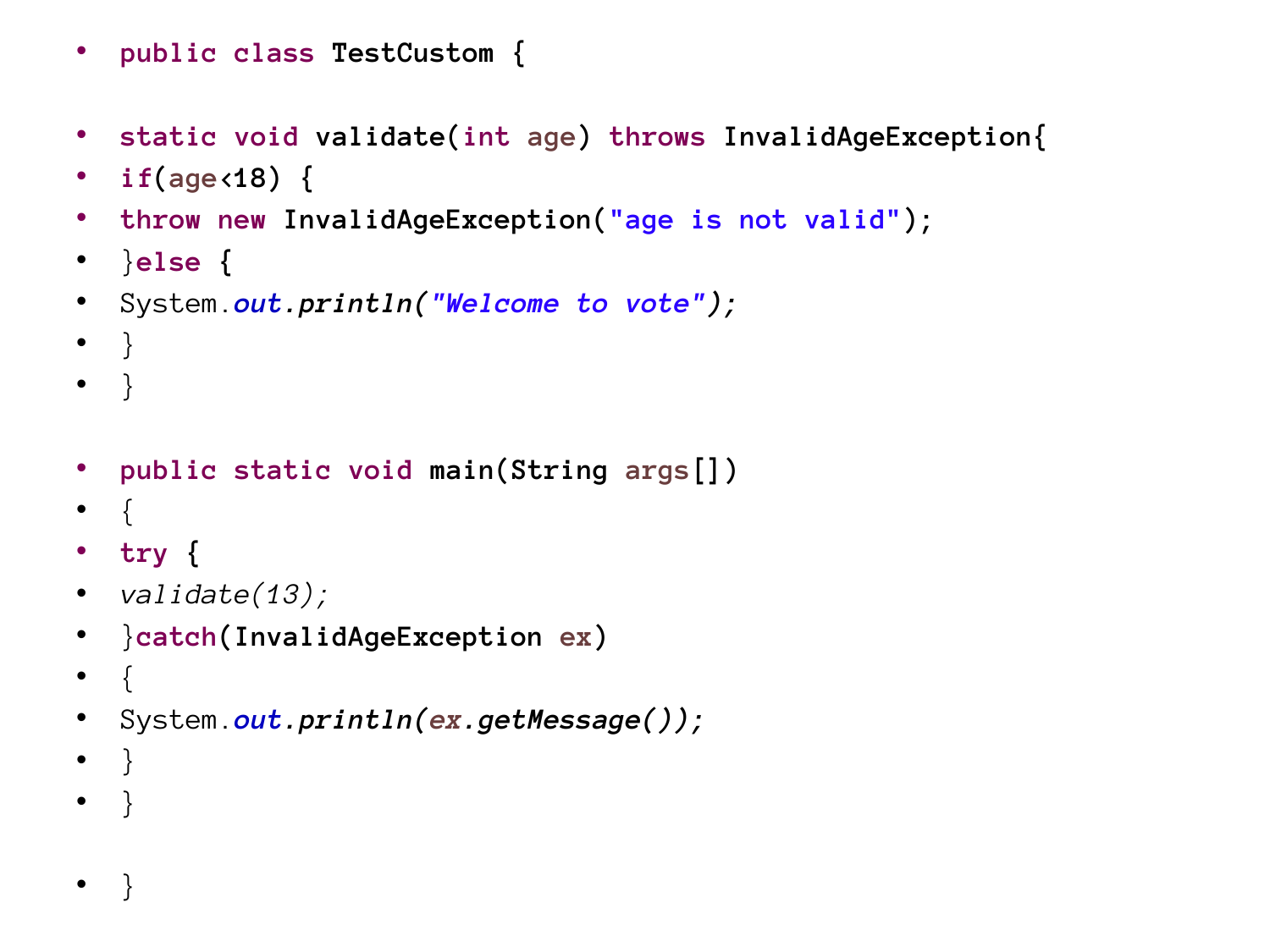

public class TestCustom {

static void validate(int age) throws InvalidAgeException{
if(age<18) {
throw new InvalidAgeException("age is not valid");
}else {
System.out.println("Welcome to vote");
}
}

public static void main(String args[])
{
try {
validate(13);
}catch(InvalidAgeException ex)
{
System.out.println(ex.getMessage());
}
}

}